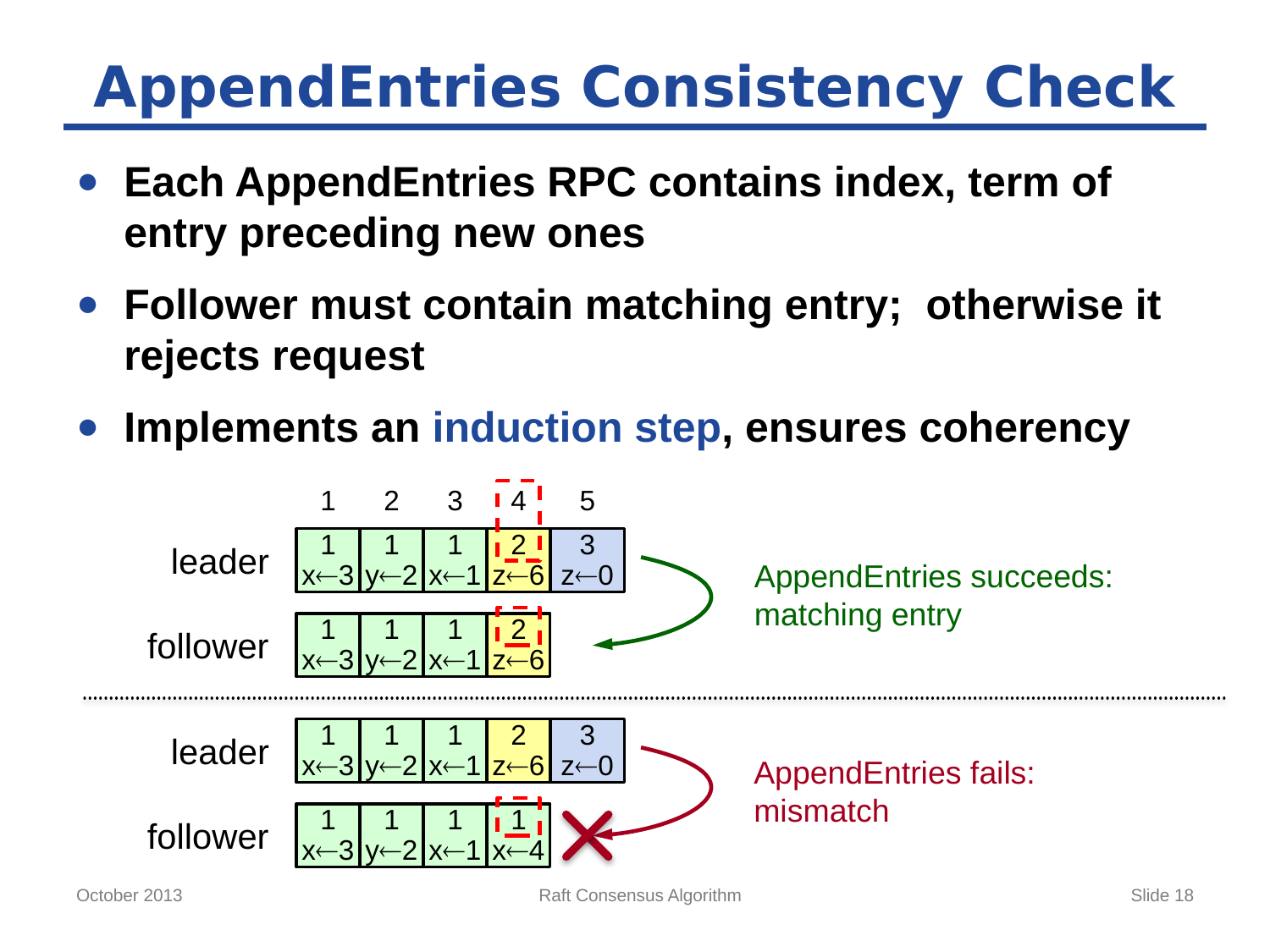

# AppendEntries Consistency Check
Each AppendEntries RPC contains index, term of entry preceding new ones
Follower must contain matching entry;  otherwise it rejects request
Implements an induction step, ensures coherency
1
2
3
4
5

1
x←3
1
y←2
1
x←1
2
z←6
3
z←0
leader
AppendEntries succeeds:
matching entry

1
x←3
1
y←2
1
x←1
2
z←6
follower
1
x←3
1
y←2
1
x←1
2
z←6
3
z←0
leader
AppendEntries fails:
mismatch

1
x←3
1
y←2
1
x←1
1
x←4
follower
October 2013
Raft Consensus Algorithm
Slide 18